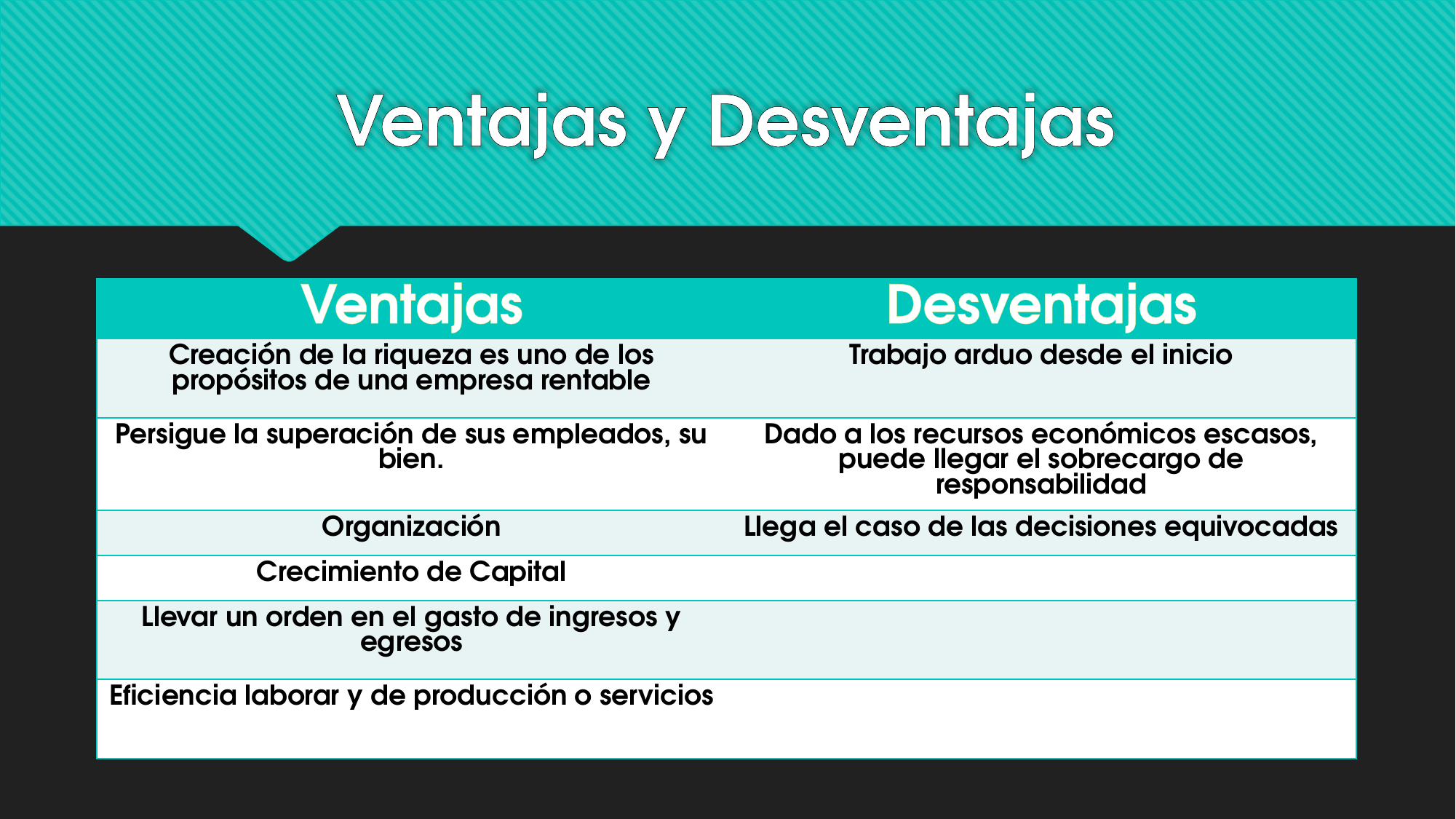

# Ventajas y Desventajas
| Ventajas | Desventajas |
| --- | --- |
| Creación de la riqueza es uno de los propósitos de una empresa rentable | Trabajo arduo desde el inicio |
| Persigue la superación de sus empleados, su bien. | Dado a los recursos económicos escasos, puede llegar el sobrecargo de responsabilidad |
| Organización | Llega el caso de las decisiones equivocadas |
| Crecimiento de Capital |  |
| Llevar un orden en el gasto de ingresos y egresos |  |
| Eficiencia laborar y de producción o servicios |  |